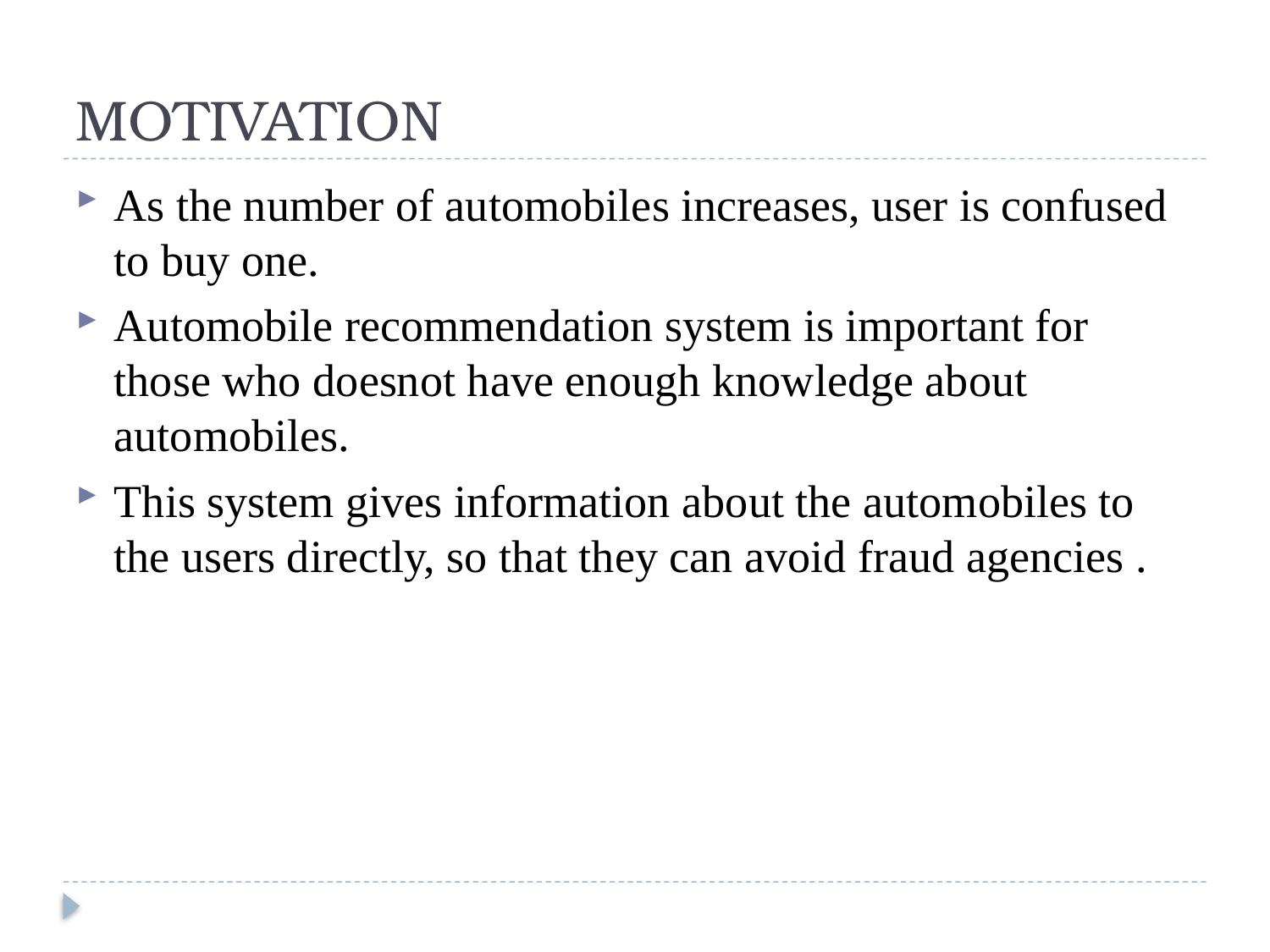

# MOTIVATION
As the number of automobiles increases, user is confused to buy one.
Automobile recommendation system is important for those who doesnot have enough knowledge about automobiles.
This system gives information about the automobiles to the users directly, so that they can avoid fraud agencies .